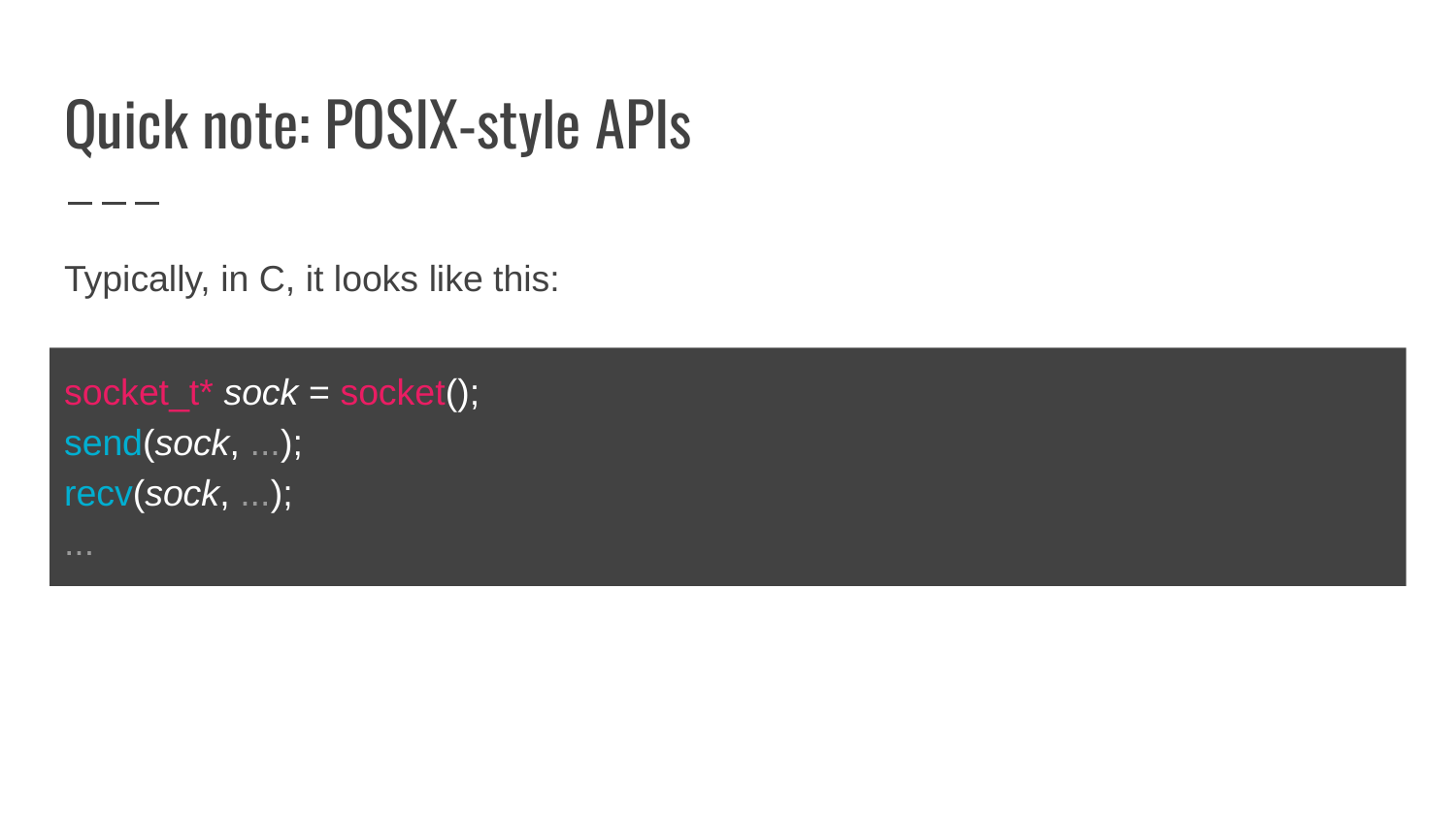

# Quick note: POSIX-style APIs
Typically, in C, it looks like this:

socket_t* sock = socket();
send(sock, ...);
recv(sock, ...);
...